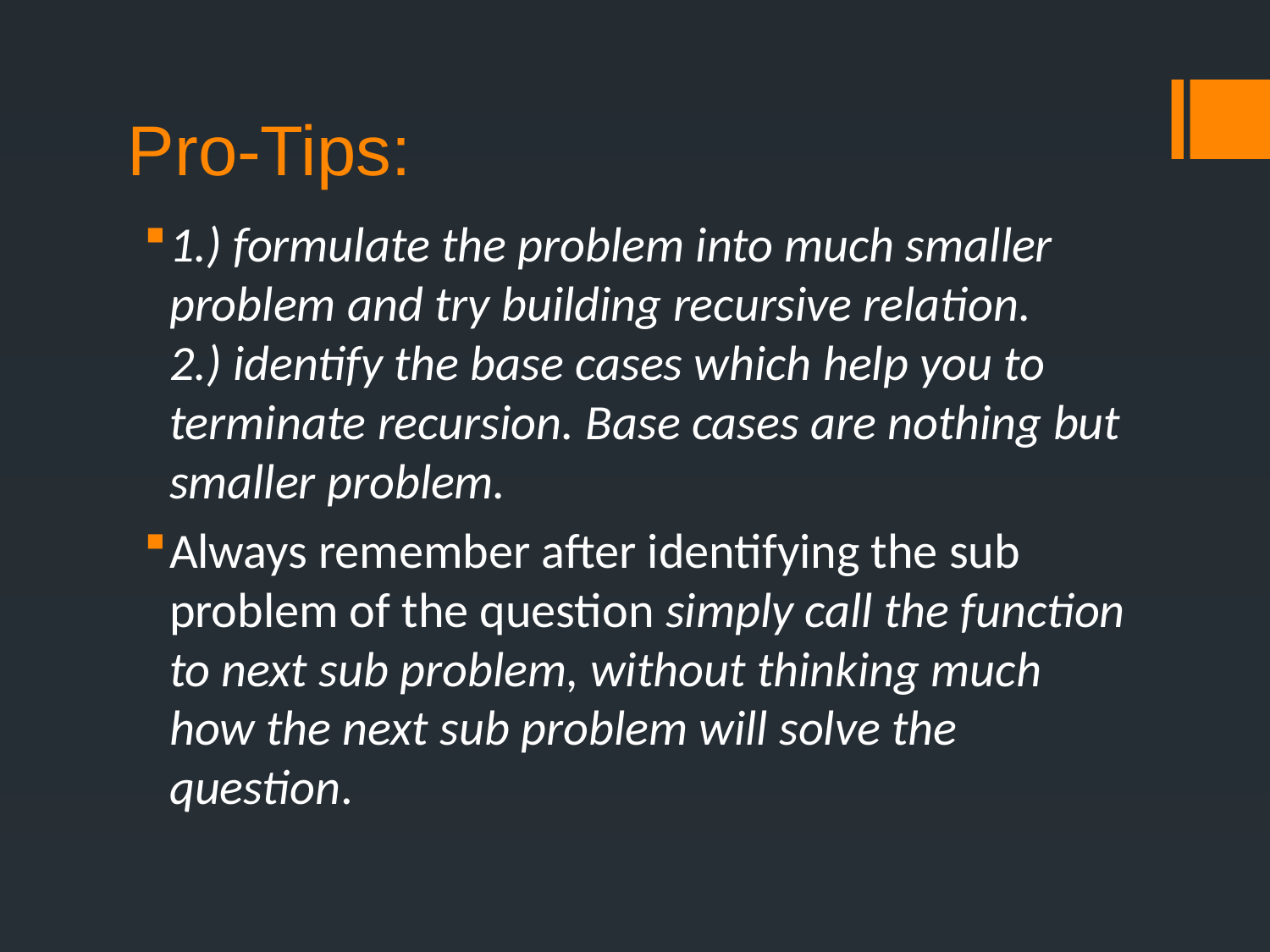

# Pro-Tips:
1.) formulate the problem into much smaller problem and try building recursive relation.
2.) identify the base cases which help you to terminate recursion. Base cases are nothing but smaller problem.
Always remember after identifying the sub problem of the question simply call the function to next sub problem, without thinking much how the next sub problem will solve the question.